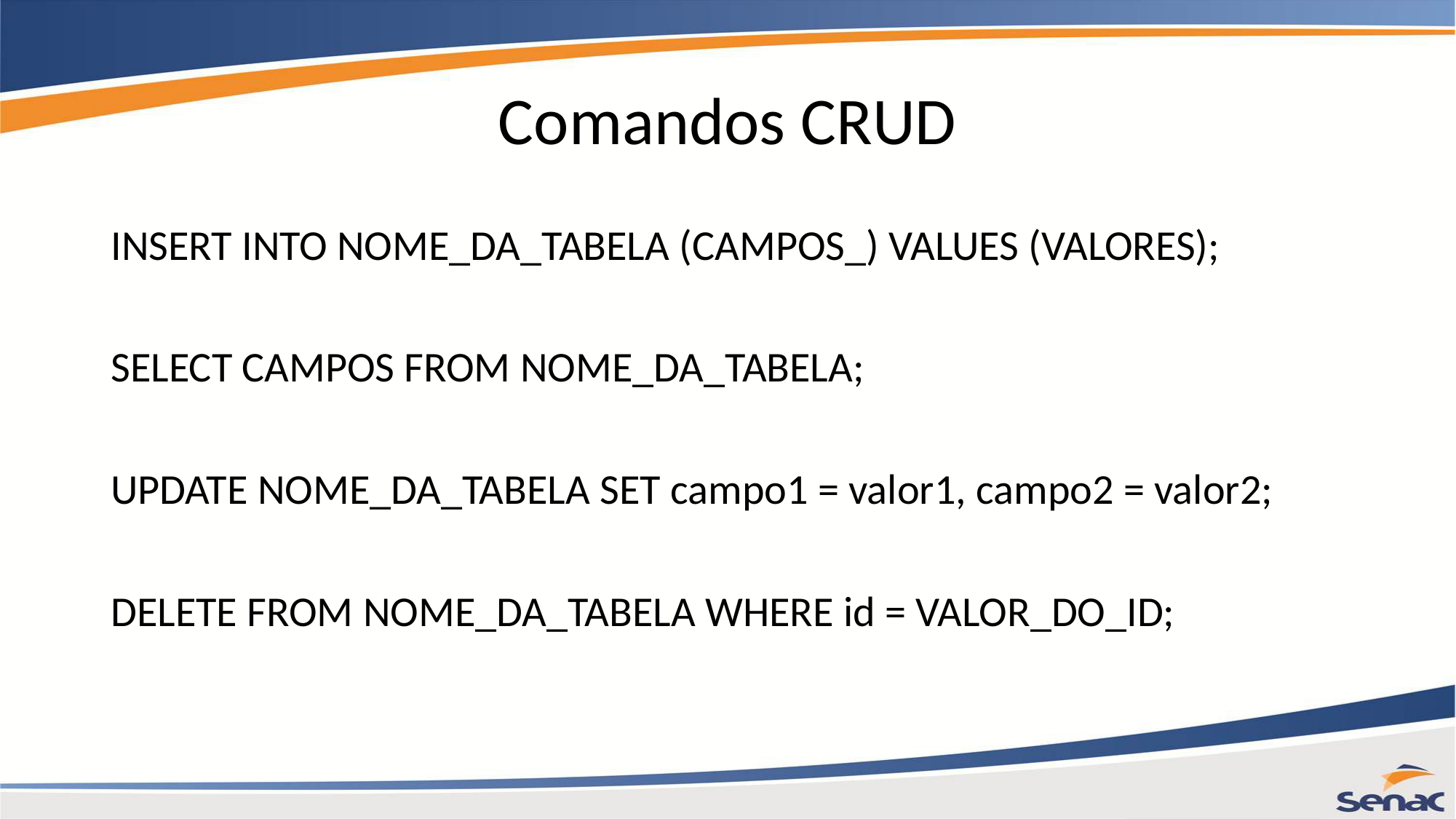

# Comandos CRUD
INSERT INTO NOME_DA_TABELA (CAMPOS_) VALUES (VALORES);

SELECT CAMPOS FROM NOME_DA_TABELA;

UPDATE NOME_DA_TABELA SET campo1 = valor1, campo2 = valor2;

DELETE FROM NOME_DA_TABELA WHERE id = VALOR_DO_ID;